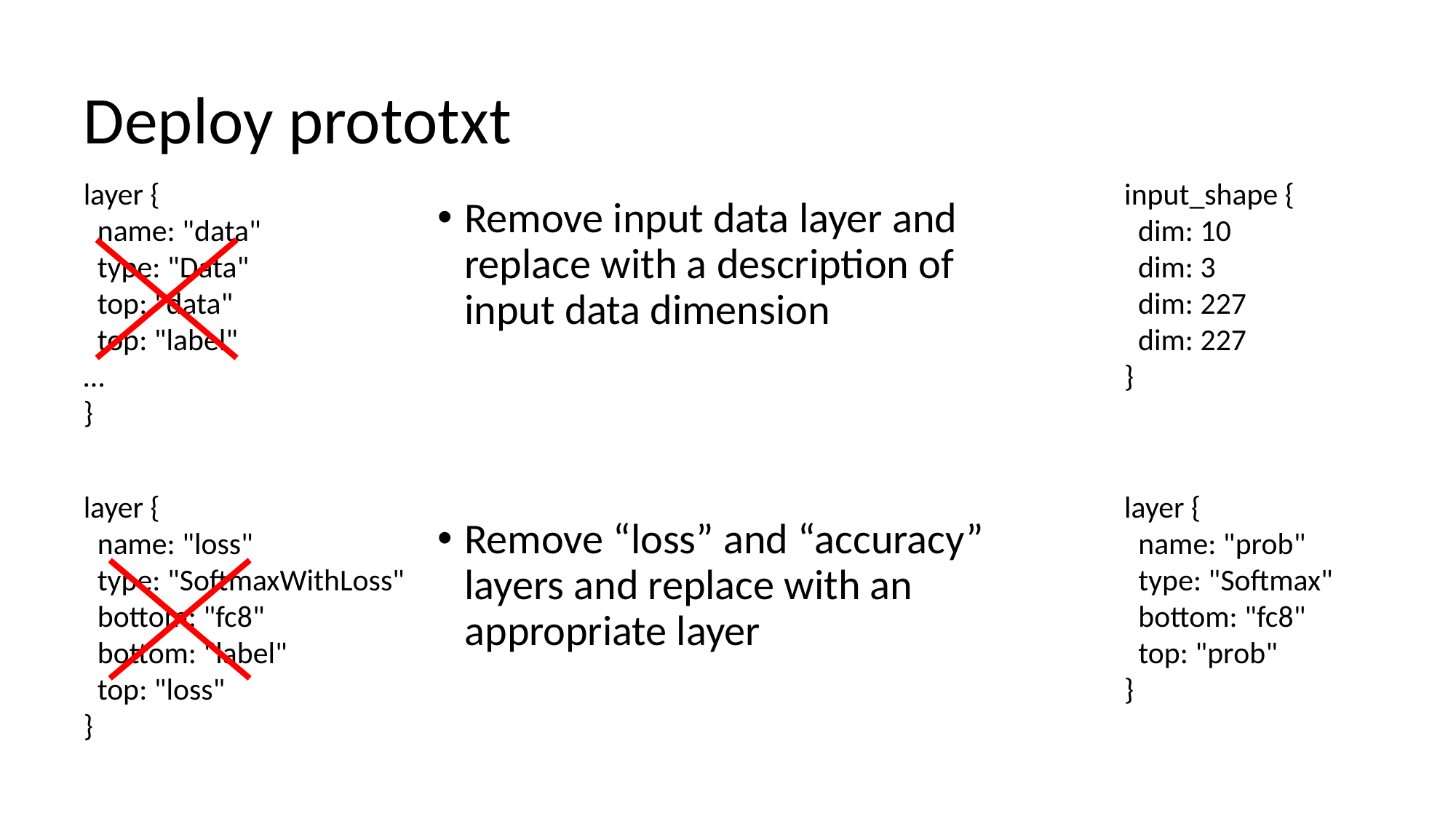

# Deploy prototxt
layer {
  name: "data"
  type: "Data"
  top: "data"
  top: "label"
…
}
input_shape {
  dim: 10
  dim: 3
  dim: 227
  dim: 227
}

Remove input data layer and replace with a description of input data dimension

Remove “loss” and “accuracy” layers and replace with an appropriate layer
layer {
  name: "loss"
  type: "SoftmaxWithLoss"
  bottom: "fc8"
  bottom: "label"
  top: "loss"
}
layer {
  name: "prob"
  type: "Softmax"
  bottom: "fc8"
  top: "prob"
}